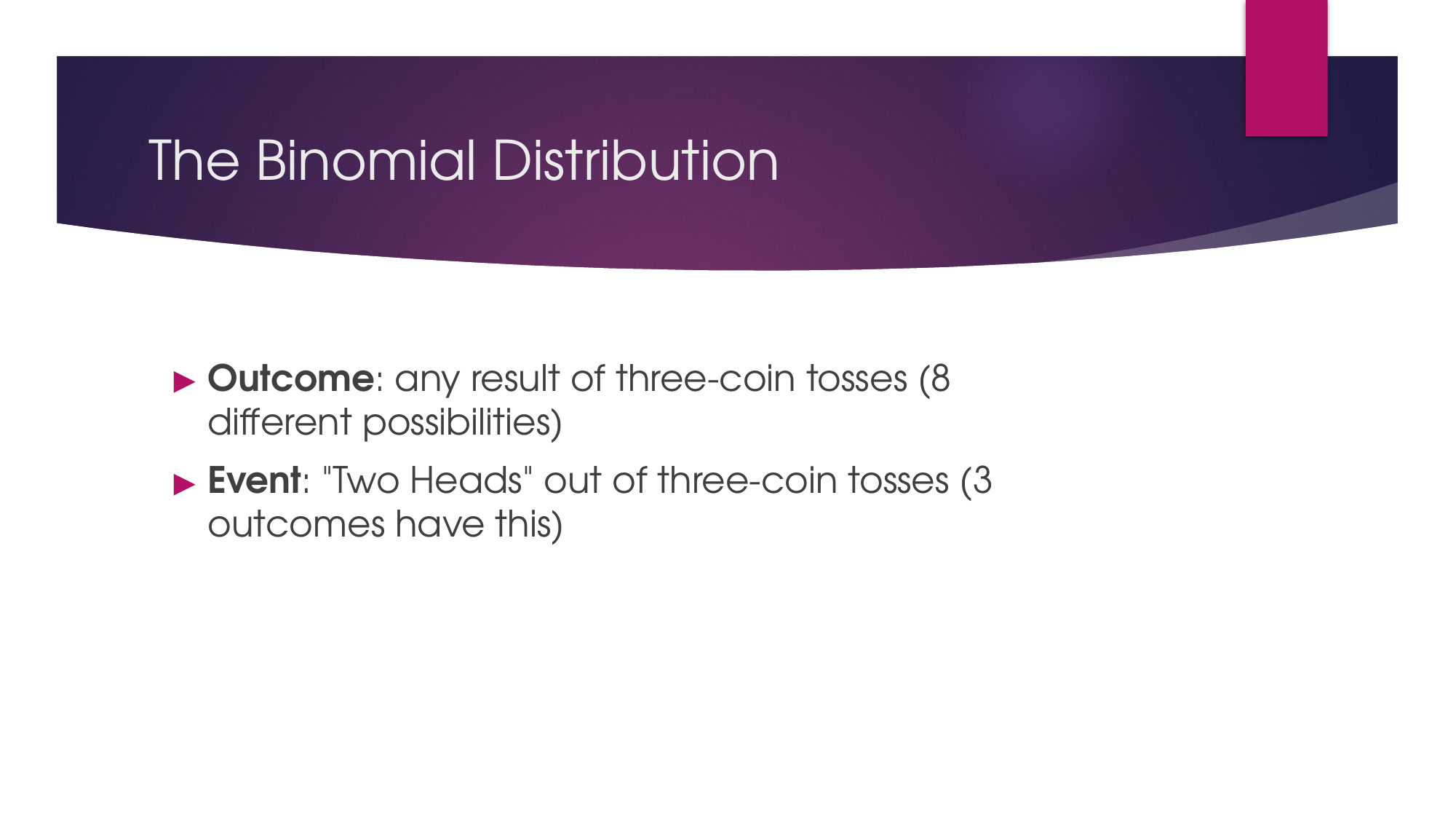

# The Binomial Distribution
Outcome: any result of three-coin tosses (8 different possibilities)
Event: "Two Heads" out of three-coin tosses (3 outcomes have this)